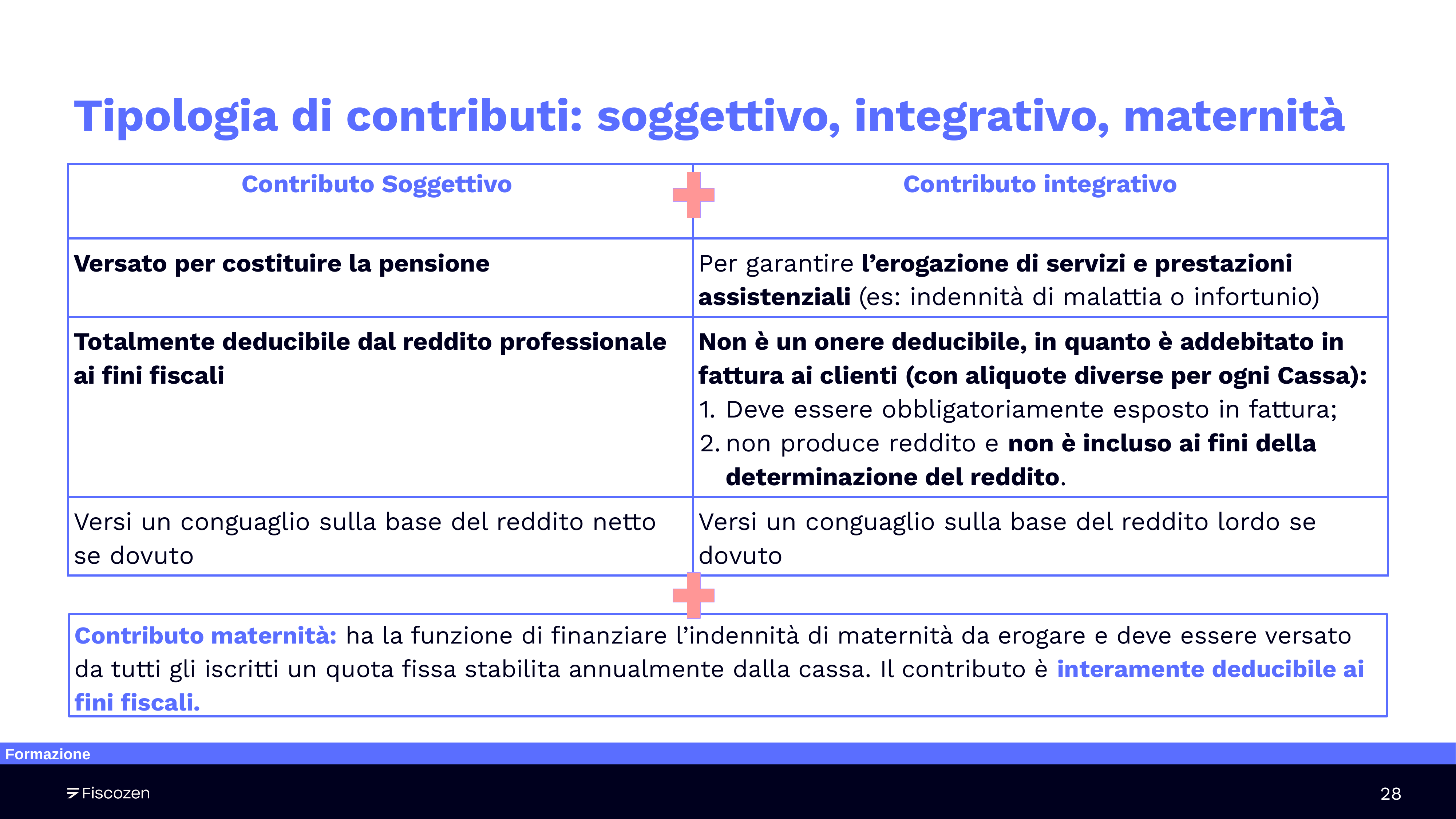

# Tipologia di contributi: soggettivo, integrativo, maternità
| Contributo Soggettivo | Contributo integrativo |
| --- | --- |
| Versato per costituire la pensione | Per garantire l’erogazione di servizi e prestazioni assistenziali (es: indennità di malattia o infortunio) |
| Totalmente deducibile dal reddito professionale ai fini fiscali | Non è un onere deducibile, in quanto è addebitato in fattura ai clienti (con aliquote diverse per ogni Cassa): Deve essere obbligatoriamente esposto in fattura; non produce reddito e non è incluso ai fini della determinazione del reddito. |
| Versi un conguaglio sulla base del reddito netto se dovuto | Versi un conguaglio sulla base del reddito lordo se dovuto |

Contributo maternità: ha la funzione di finanziare l’indennità di maternità da erogare e deve essere versato da tutti gli iscritti un quota fissa stabilita annualmente dalla cassa. Il contributo è interamente deducibile ai fini fiscali.
Formazione
28